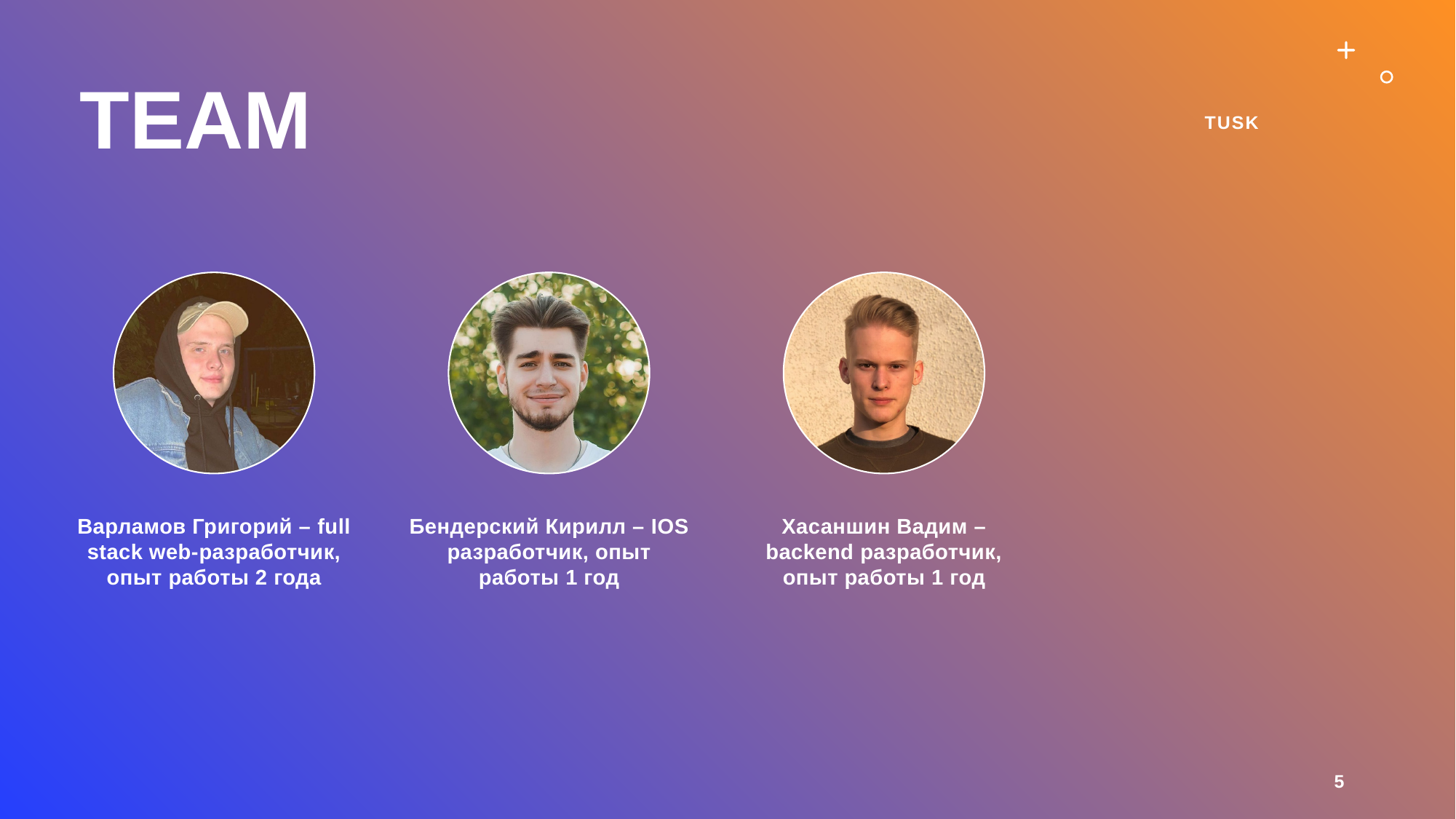

# Team
Tusk
Варламов Григорий – full stack web-разработчик, опыт работы 2 года
Бендерский Кирилл – IOS разработчик, опыт работы 1 год
Хасаншин Вадим – backend разработчик, опыт работы 1 год
5